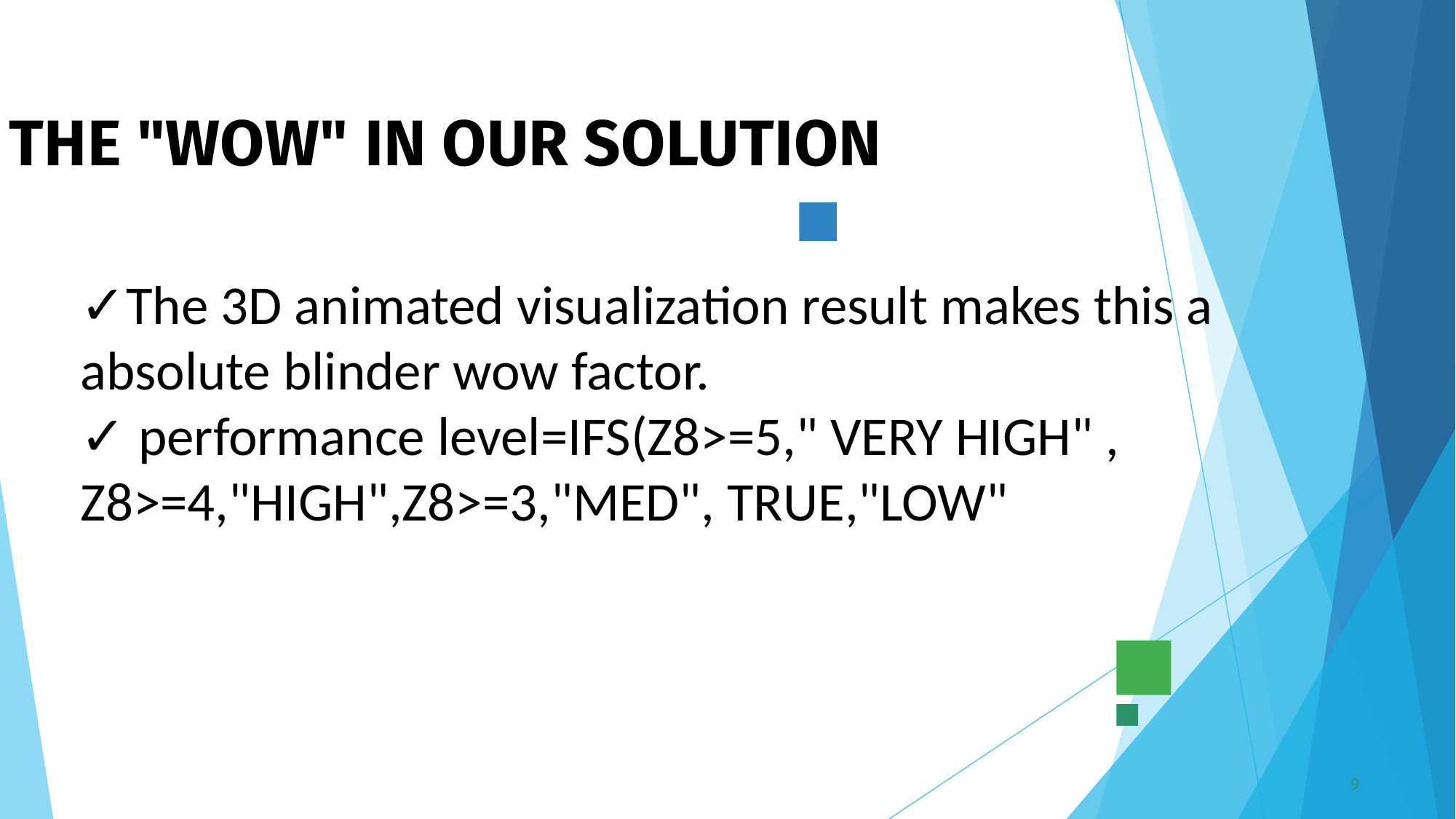

# THE "WOW" IN OUR SOLUTION

✓The 3D animated visualization result makes this a absolute blinder wow factor.
✓ performance level=IFS(Z8>=5," VERY HIGH" , Z8>=4,"HIGH",Z8>=3,"MED", TRUE,"LOW"

9